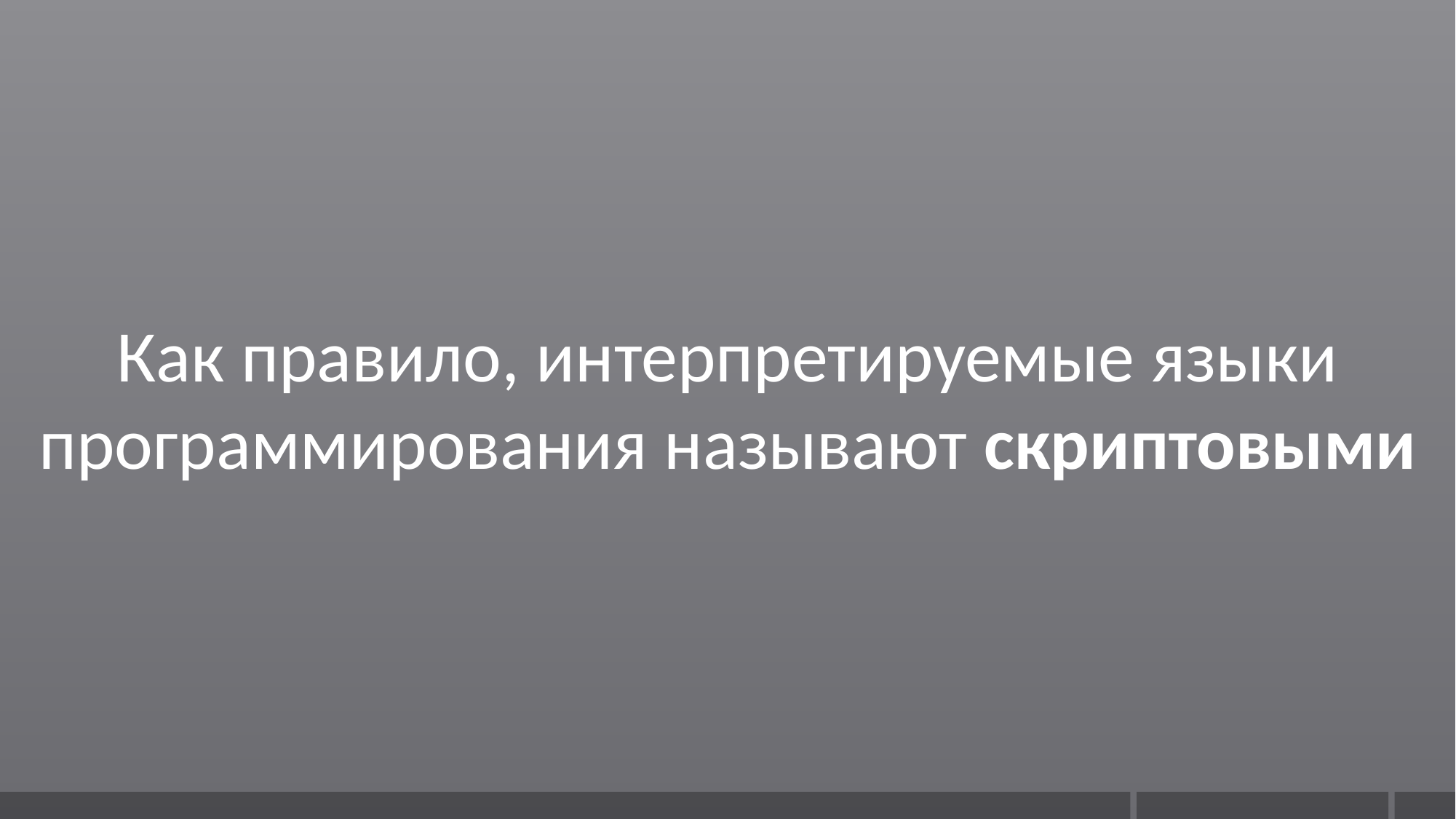

Как правило, интерпретируемые языки программирования называют скриптовыми